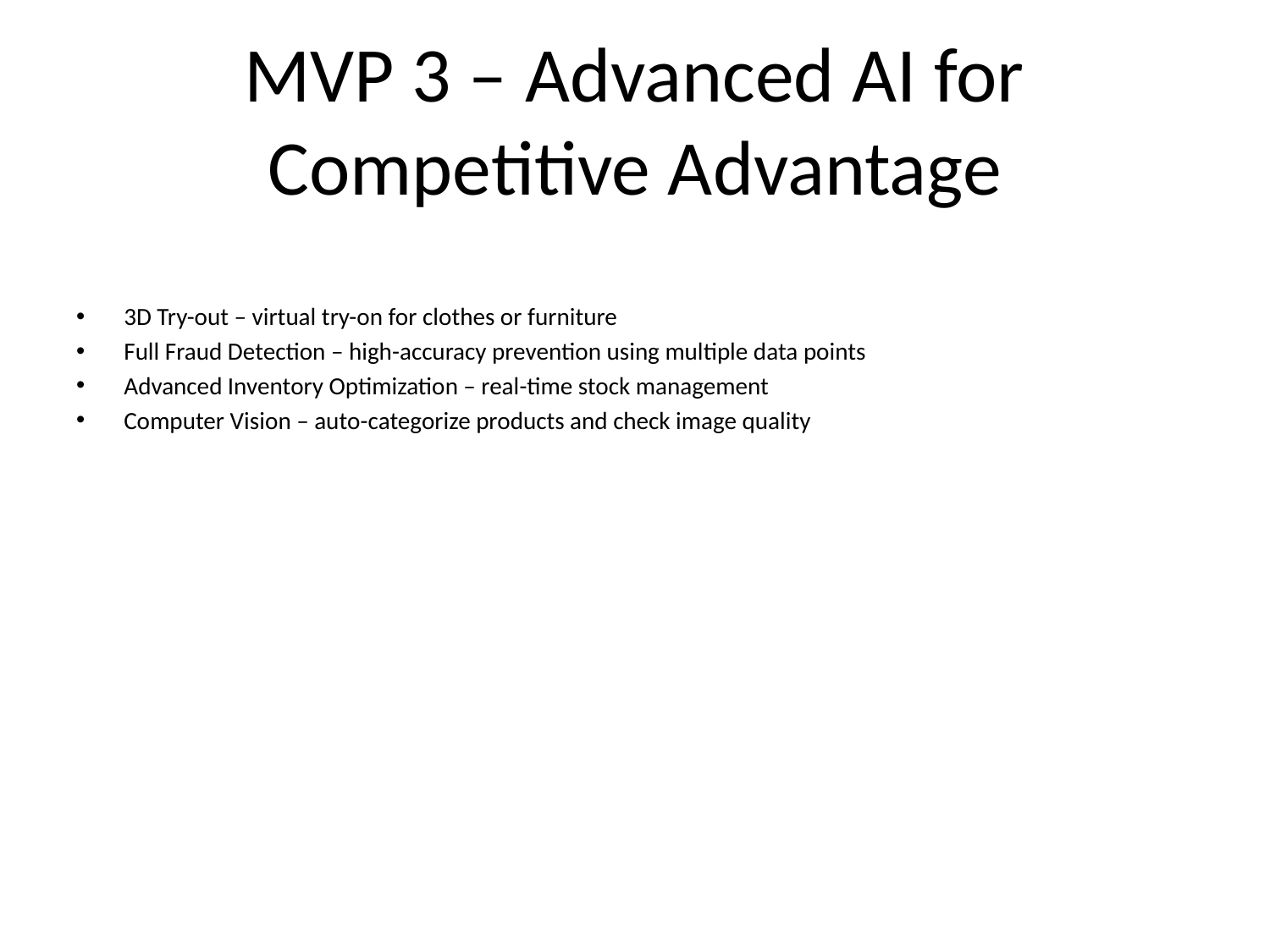

# MVP 3 – Advanced AI for Competitive Advantage

3D Try-out – virtual try-on for clothes or furniture
Full Fraud Detection – high-accuracy prevention using multiple data points
Advanced Inventory Optimization – real-time stock management
Computer Vision – auto-categorize products and check image quality